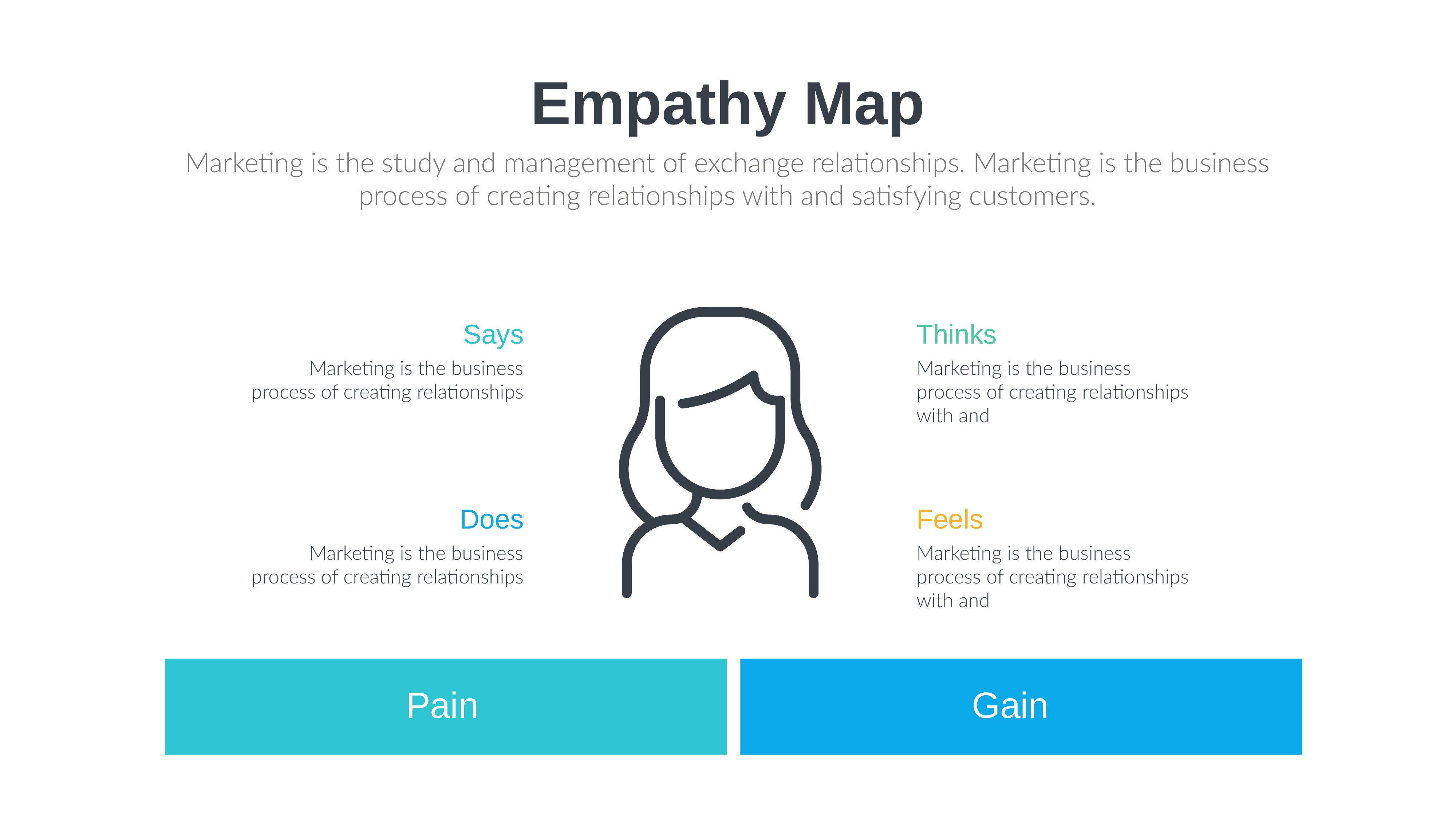

Empathy Map
Marketing is the study and management of exchange relationships. Marketing is the business process of creating relationships with and satisfying customers.

Says
Thinks
Marketing is the business process of creating relationships
Marketing is the business process of creating relationships with and
Does
Feels
Marketing is the business process of creating relationships
Marketing is the business process of creating relationships with and

Pain
Gain